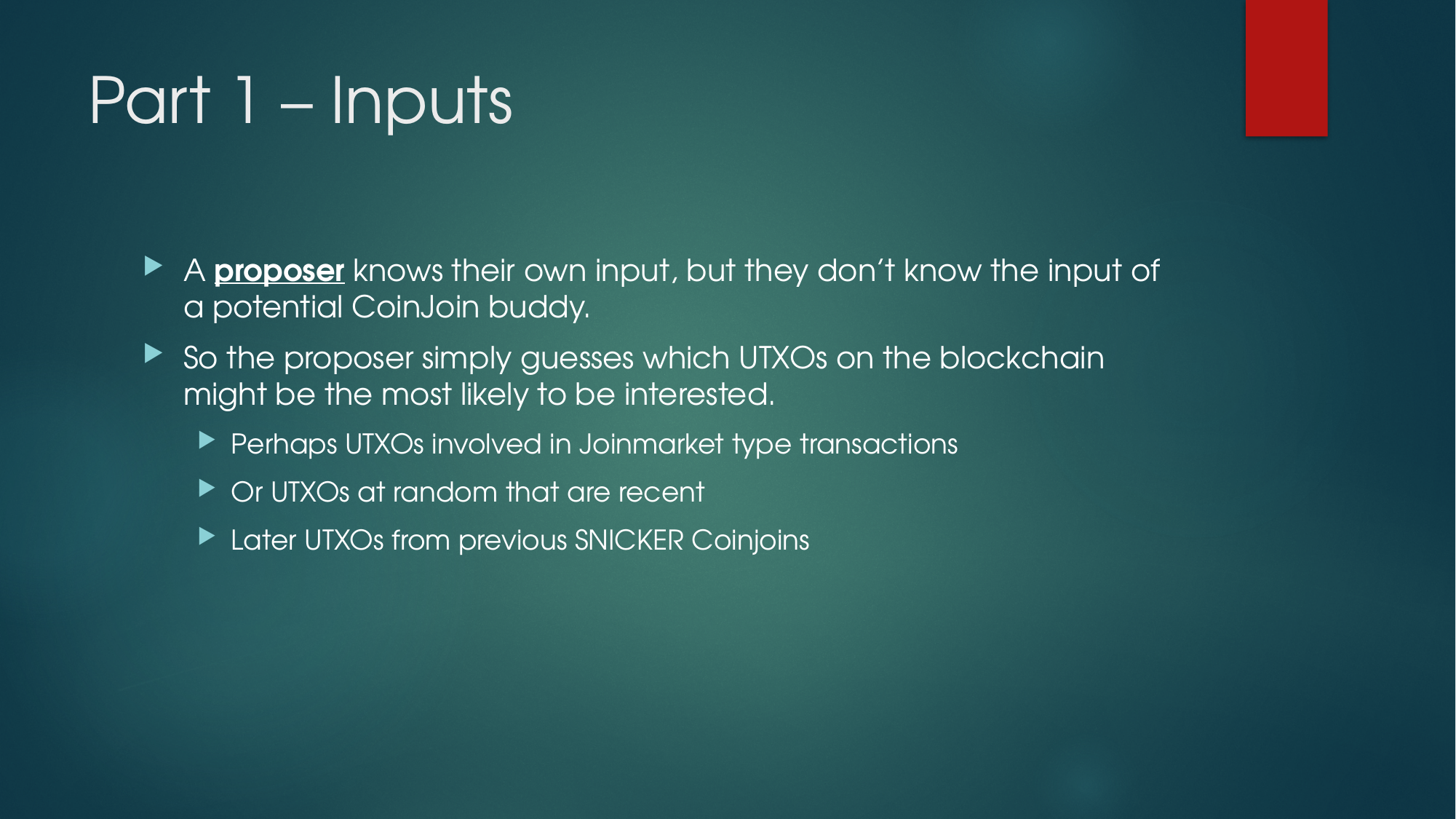

# Part 1 – Inputs
A proposer knows their own input, but they don’t know the input of a potential CoinJoin buddy.
So the proposer simply guesses which UTXOs on the blockchain might be the most likely to be interested.
Perhaps UTXOs involved in Joinmarket type transactions
Or UTXOs at random that are recent
Later UTXOs from previous SNICKER Coinjoins